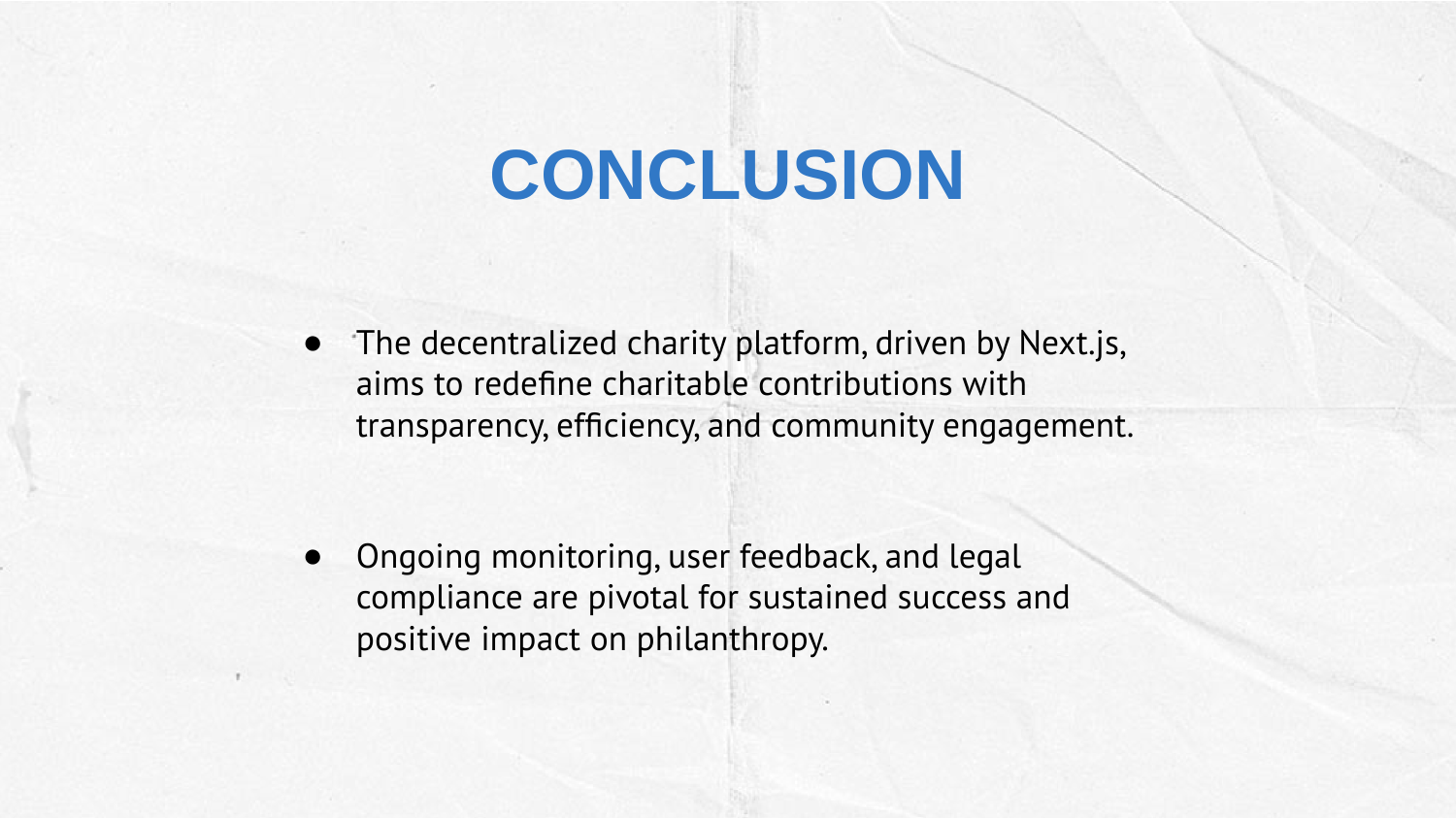

# CONCLUSION
The decentralized charity platform, driven by Next.js, aims to redefine charitable contributions with transparency, efficiency, and community engagement.

Ongoing monitoring, user feedback, and legal compliance are pivotal for sustained success and positive impact on philanthropy.